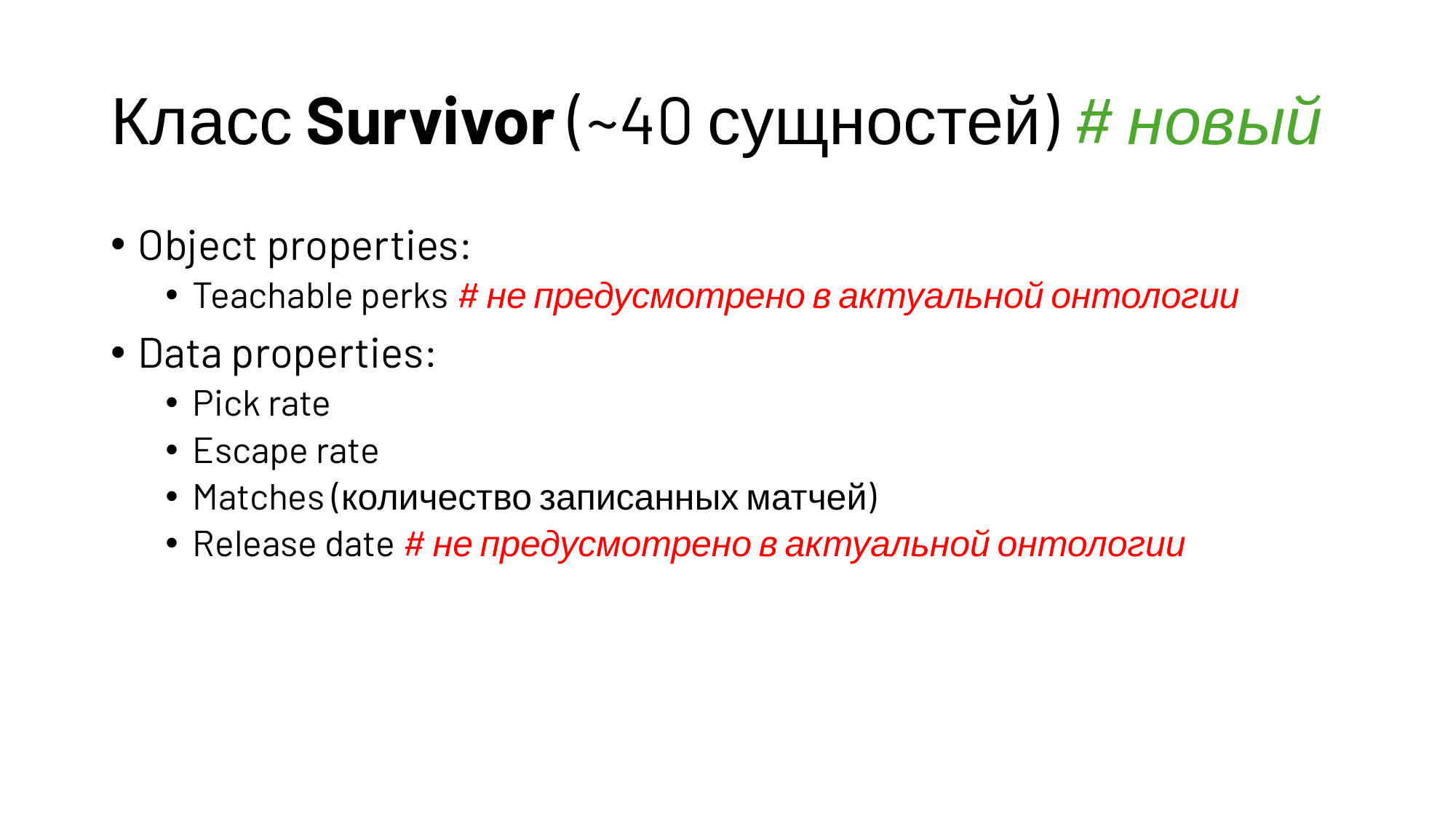

# Класс Survivor (~40 сущностей) # новый
Object properties:
Teachable perks # не предусмотрено в актуальной онтологии
Data properties:
Pick rate
Escape rate
Matches (количество записанных матчей)
Release date # не предусмотрено в актуальной онтологии